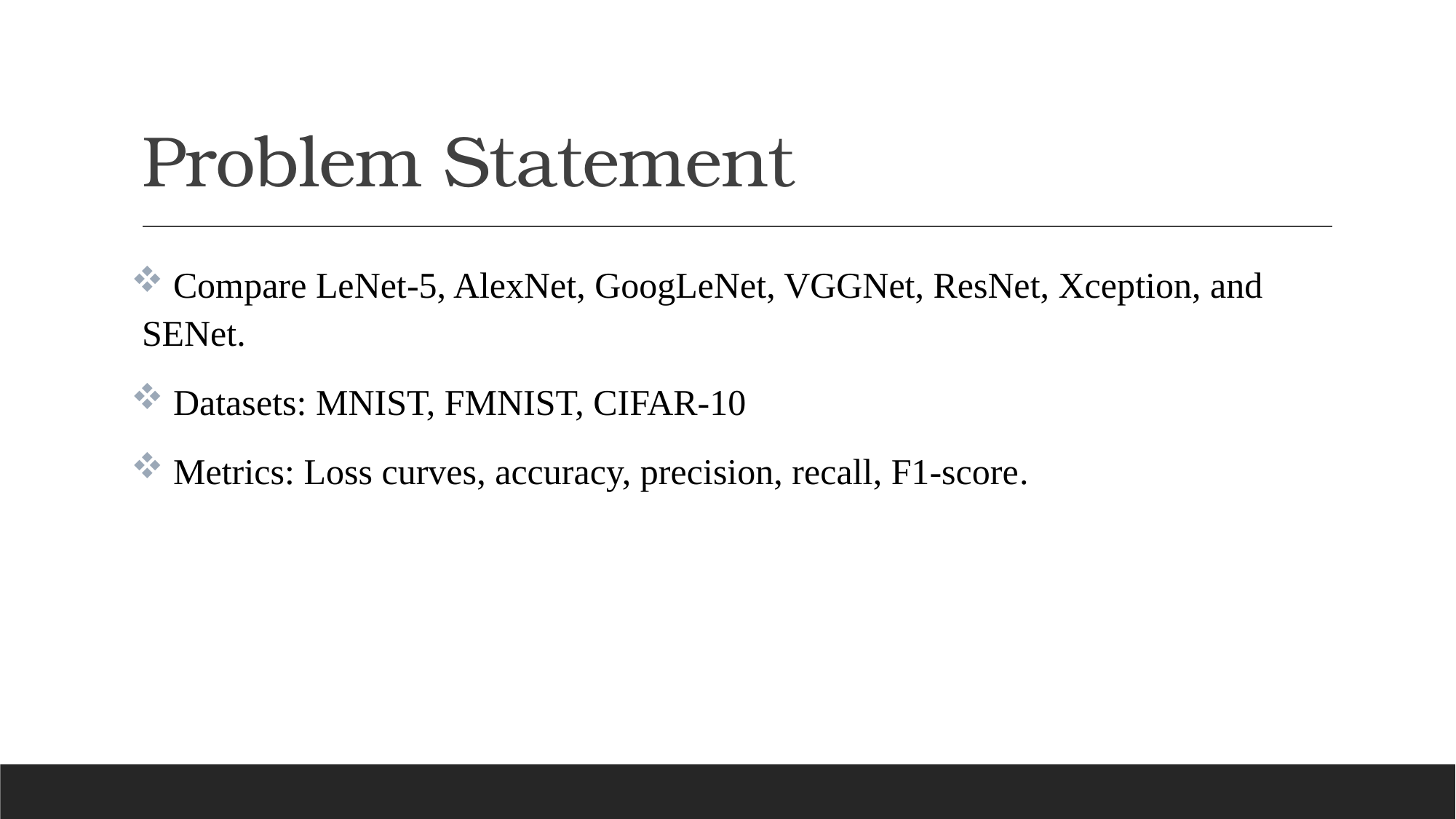

# Problem Statement
 Compare LeNet-5, AlexNet, GoogLeNet, VGGNet, ResNet, Xception, and SENet.
 Datasets: MNIST, FMNIST, CIFAR-10
 Metrics: Loss curves, accuracy, precision, recall, F1-score.